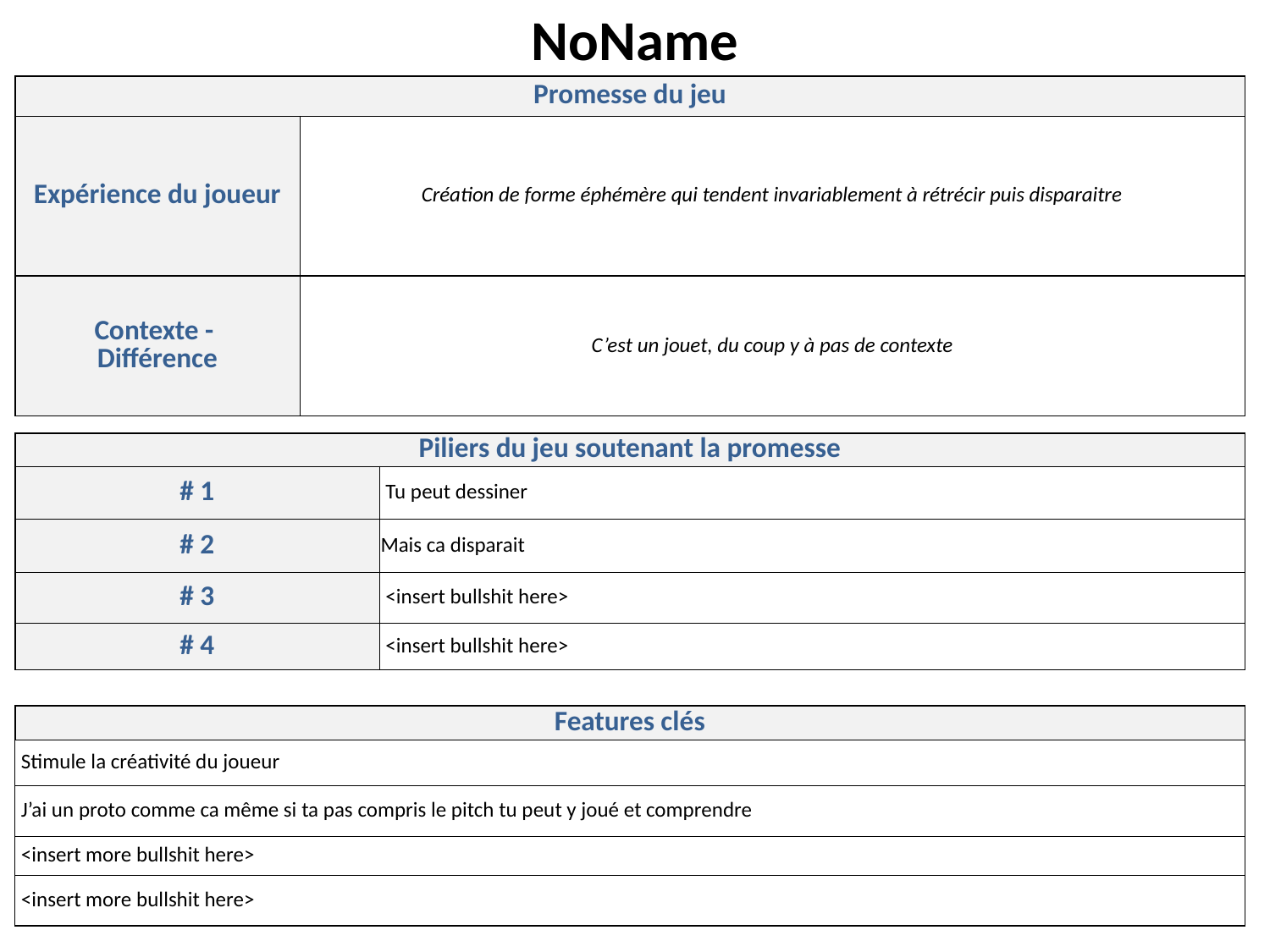

# NoName
| Promesse du jeu |  |
| --- | --- |
| Expérience du joueur | Création de forme éphémère qui tendent invariablement à rétrécir puis disparaitre |
| Contexte - Différence | C’est un jouet, du coup y à pas de contexte |
| --- | --- |
| Piliers du jeu soutenant la promesse |  |
| --- | --- |
| # 1 | Tu peut dessiner |
| # 2 | Mais ca disparait |
| # 3 | <insert bullshit here> |
| # 4 | <insert bullshit here> |
| Features clés |
| --- |
| Stimule la créativité du joueur |
| J’ai un proto comme ca même si ta pas compris le pitch tu peut y joué et comprendre |
| <insert more bullshit here> |
| <insert more bullshit here> |